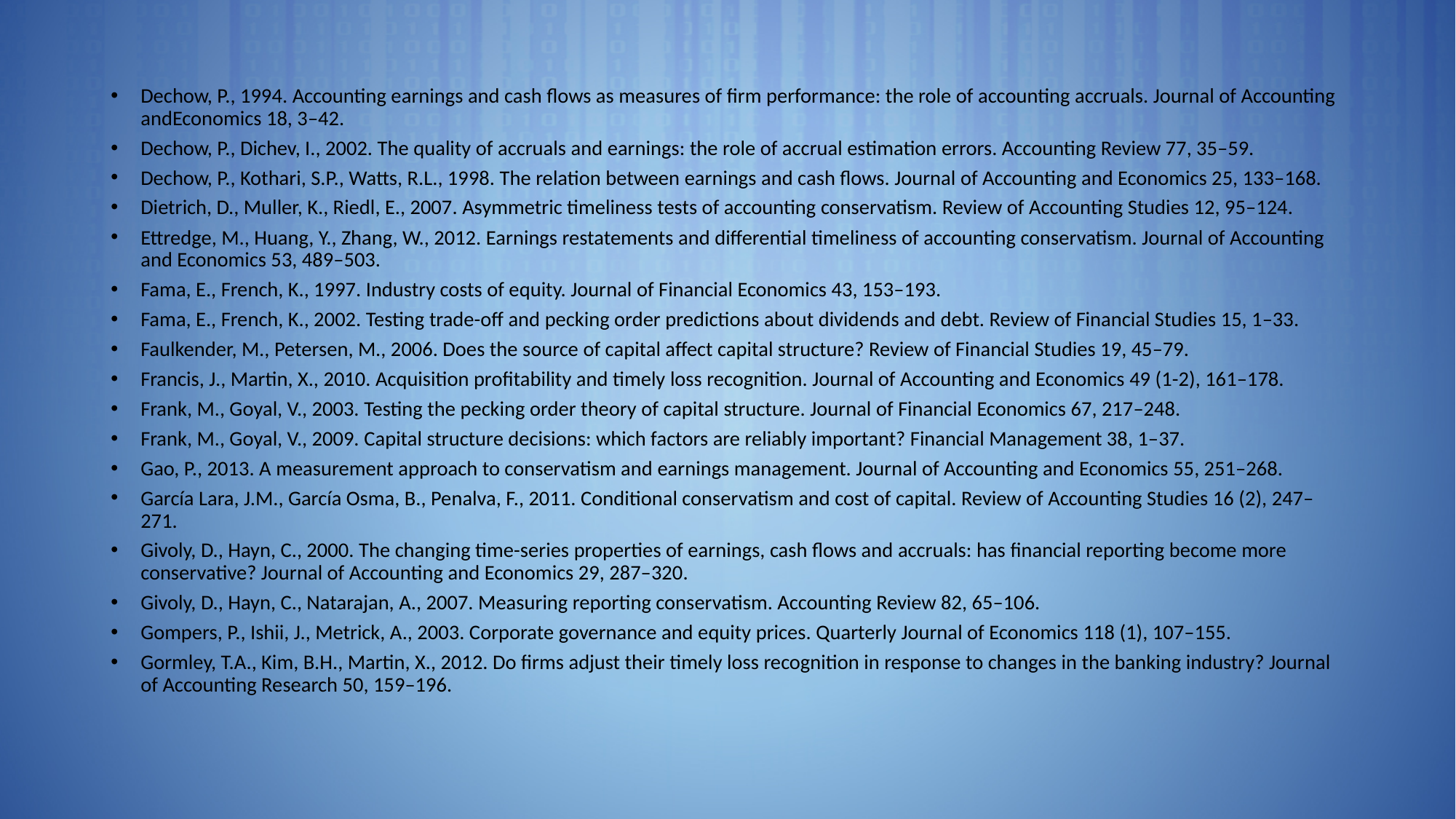

Dechow, P., 1994. Accounting earnings and cash flows as measures of firm performance: the role of accounting accruals. Journal of Accounting andEconomics 18, 3–42.
Dechow, P., Dichev, I., 2002. The quality of accruals and earnings: the role of accrual estimation errors. Accounting Review 77, 35–59.
Dechow, P., Kothari, S.P., Watts, R.L., 1998. The relation between earnings and cash flows. Journal of Accounting and Economics 25, 133–168.
Dietrich, D., Muller, K., Riedl, E., 2007. Asymmetric timeliness tests of accounting conservatism. Review of Accounting Studies 12, 95–124.
Ettredge, M., Huang, Y., Zhang, W., 2012. Earnings restatements and differential timeliness of accounting conservatism. Journal of Accounting and Economics 53, 489–503.
Fama, E., French, K., 1997. Industry costs of equity. Journal of Financial Economics 43, 153–193.
Fama, E., French, K., 2002. Testing trade-off and pecking order predictions about dividends and debt. Review of Financial Studies 15, 1–33.
Faulkender, M., Petersen, M., 2006. Does the source of capital affect capital structure? Review of Financial Studies 19, 45–79.
Francis, J., Martin, X., 2010. Acquisition profitability and timely loss recognition. Journal of Accounting and Economics 49 (1-2), 161–178.
Frank, M., Goyal, V., 2003. Testing the pecking order theory of capital structure. Journal of Financial Economics 67, 217–248.
Frank, M., Goyal, V., 2009. Capital structure decisions: which factors are reliably important? Financial Management 38, 1–37.
Gao, P., 2013. A measurement approach to conservatism and earnings management. Journal of Accounting and Economics 55, 251–268.
García Lara, J.M., García Osma, B., Penalva, F., 2011. Conditional conservatism and cost of capital. Review of Accounting Studies 16 (2), 247–271.
Givoly, D., Hayn, C., 2000. The changing time-series properties of earnings, cash flows and accruals: has financial reporting become more conservative? Journal of Accounting and Economics 29, 287–320.
Givoly, D., Hayn, C., Natarajan, A., 2007. Measuring reporting conservatism. Accounting Review 82, 65–106.
Gompers, P., Ishii, J., Metrick, A., 2003. Corporate governance and equity prices. Quarterly Journal of Economics 118 (1), 107–155.
Gormley, T.A., Kim, B.H., Martin, X., 2012. Do firms adjust their timely loss recognition in response to changes in the banking industry? Journal of Accounting Research 50, 159–196.